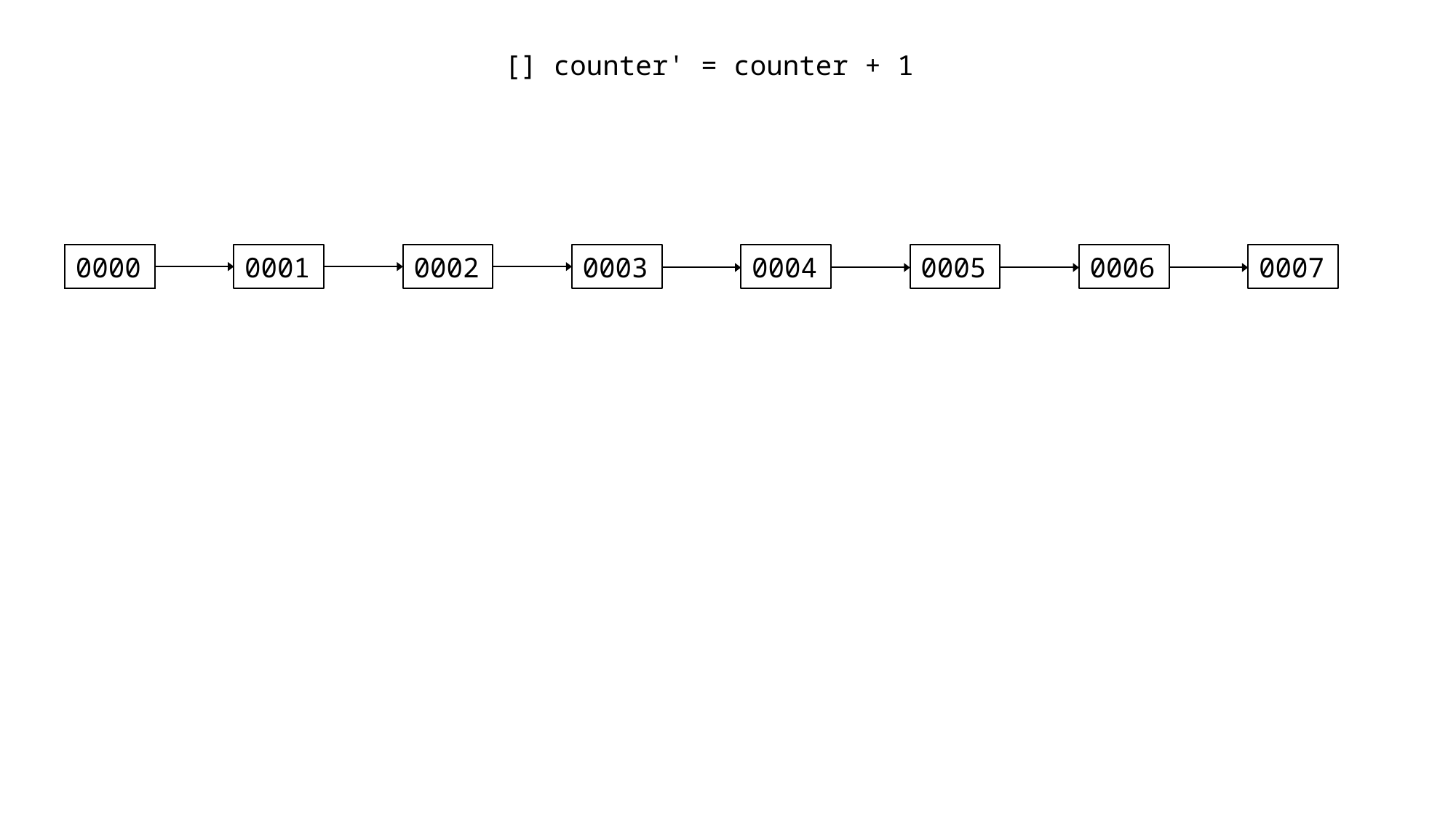

[] counter' = counter + 1
0004
0002
0003
0005
0006
0007
0001
0000